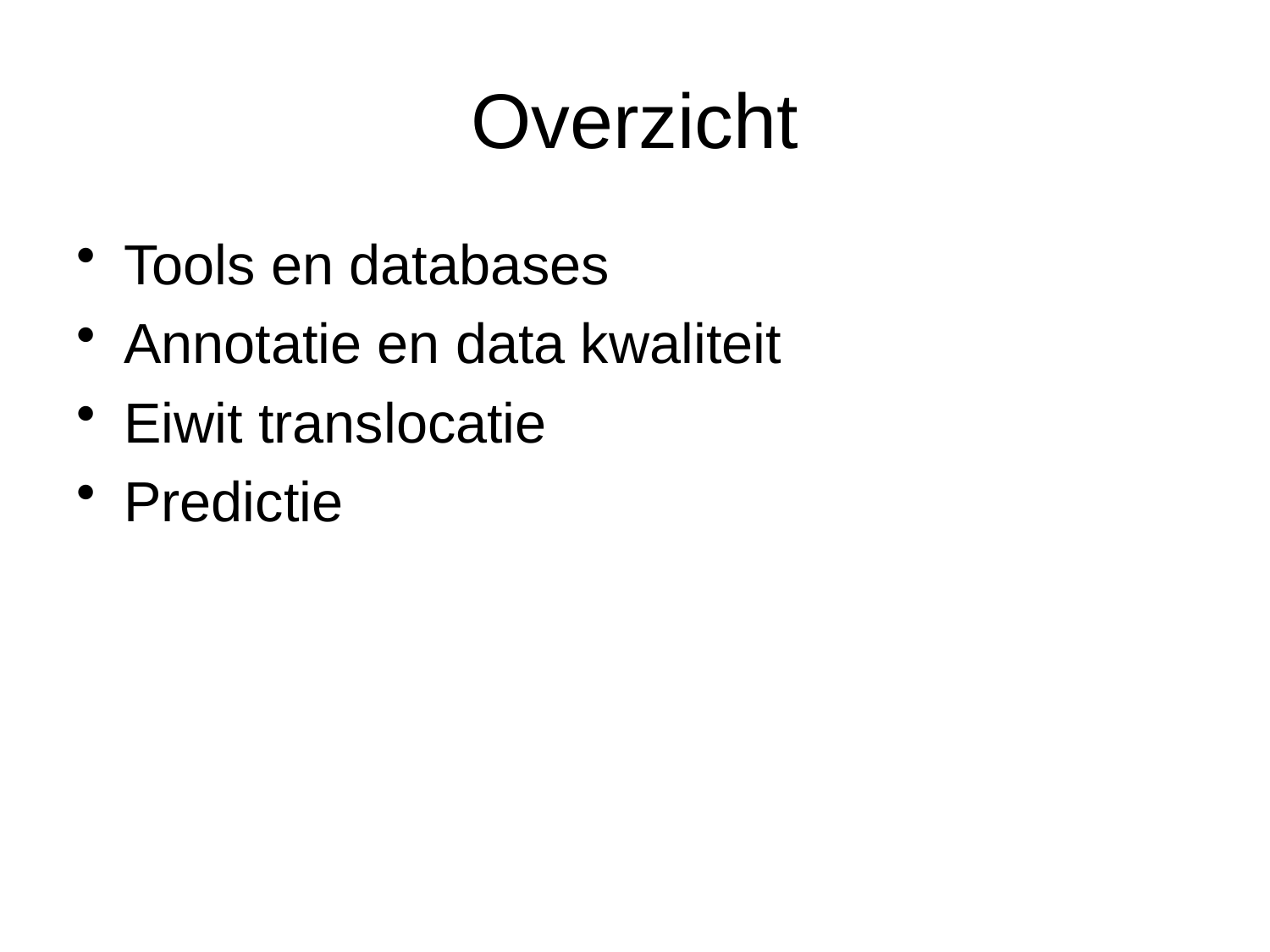

# Overzicht
Tools en databases
Annotatie en data kwaliteit
Eiwit translocatie
Predictie